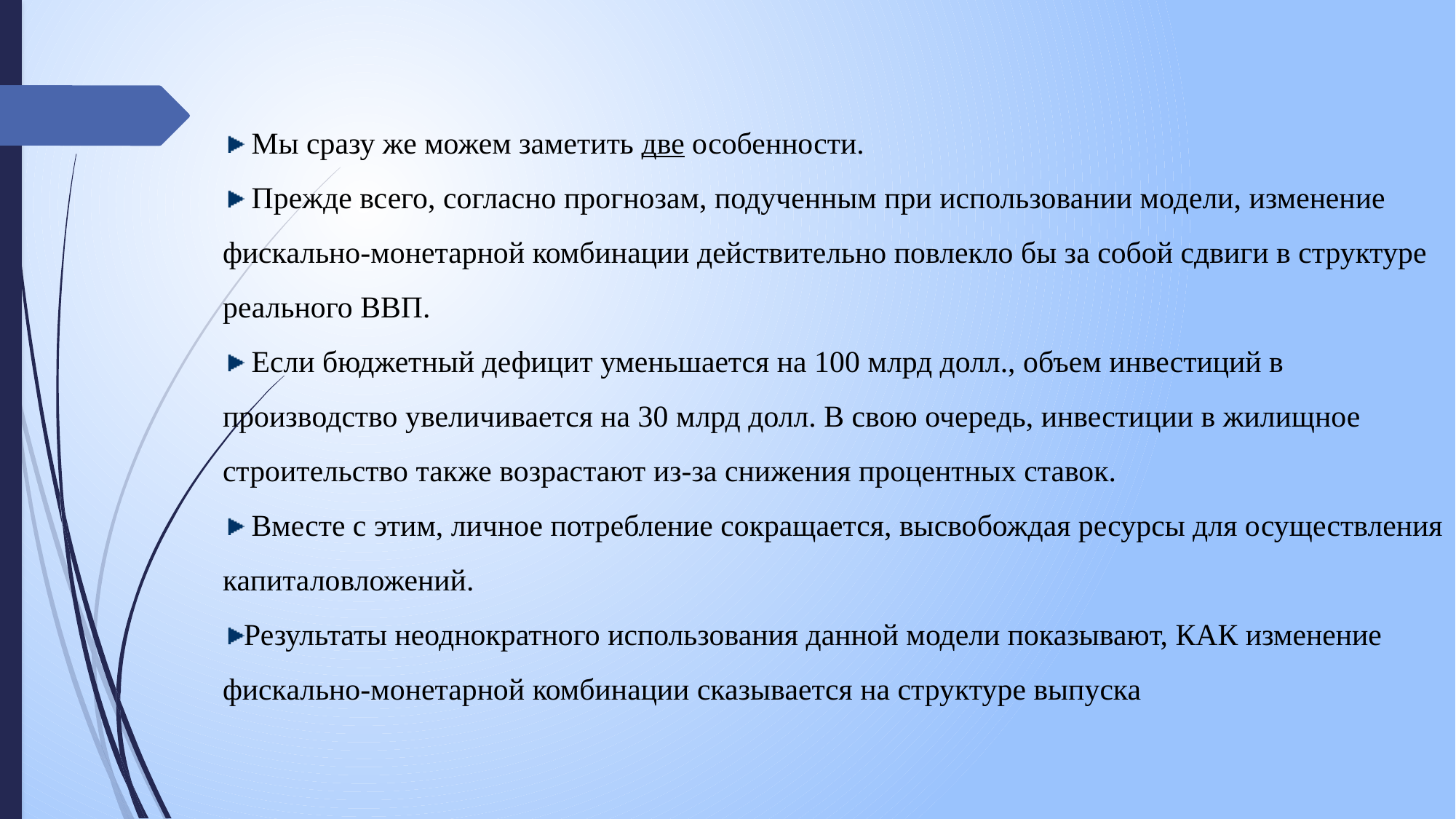

Мы сразу же можем заметить две особенности.
 Прежде всего, согласно прогнозам, подученным при использовании модели, изменение фискально-монетарной комбинации действительно повлекло бы за собой сдвиги в структуре реального ВВП.
 Если бюджетный дефицит уменьшается на 100 млрд долл., объем инвестиций в производство увеличивается на 30 млрд долл. В свою очередь, инвестиции в жилищное строительство также возрастают из-за снижения процентных ставок.
 Вместе с этим, личное потребление сокращается, высвобождая ресурсы для осуществления капиталовложений.
Результаты неоднократного использования данной модели показывают, как изменение фискально-монетарной комбинации сказывается на структуре выпуска